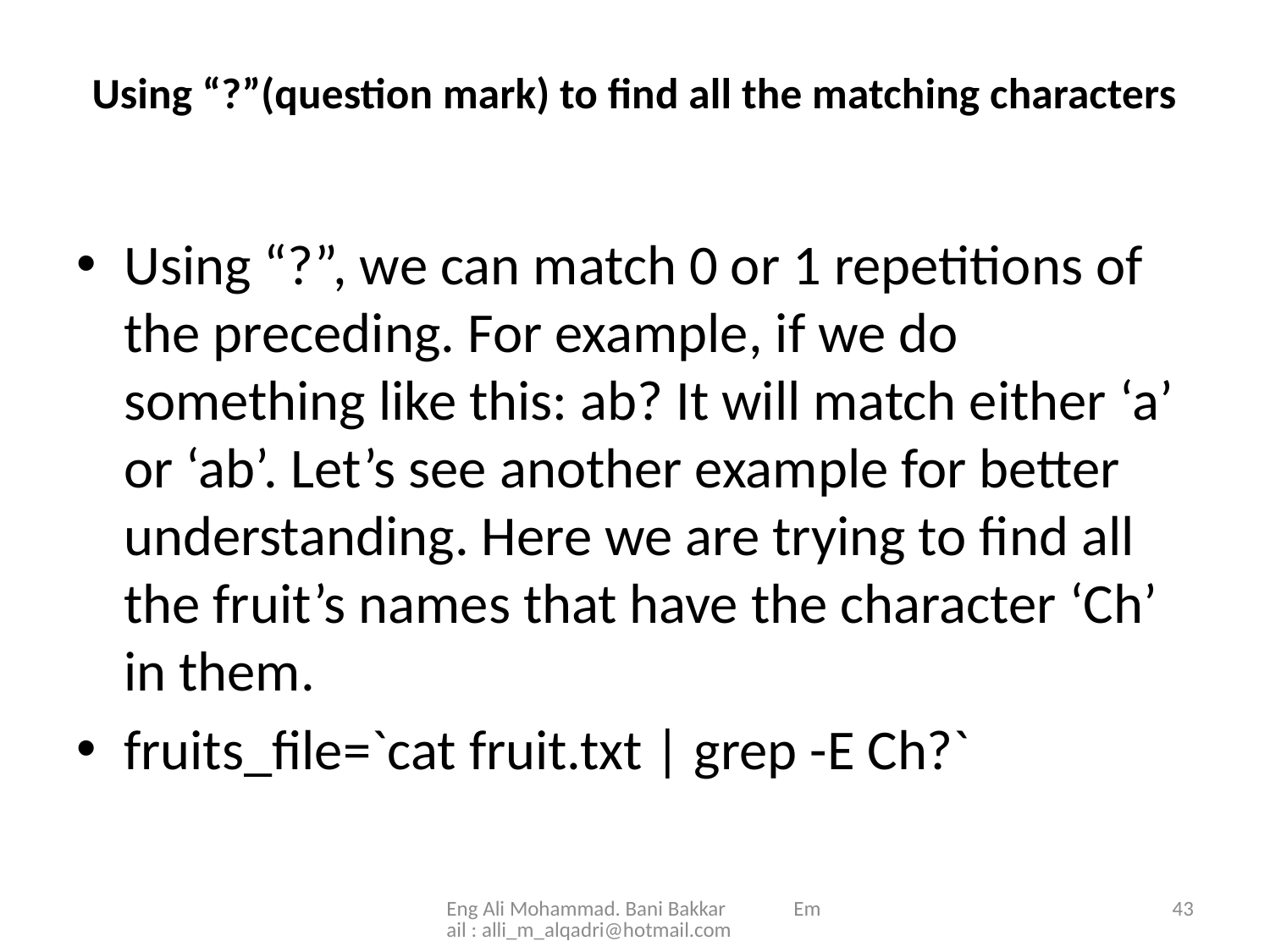

# Using “?”(question mark) to find all the matching characters
Using “?”, we can match 0 or 1 repetitions of the preceding. For example, if we do something like this: ab? It will match either ‘a’ or ‘ab’. Let’s see another example for better understanding. Here we are trying to find all the fruit’s names that have the character ‘Ch’ in them.
fruits_file=`cat fruit.txt | grep -E Ch?`
Eng Ali Mohammad. Bani Bakkar              Email : alli_m_alqadri@hotmail.com
43